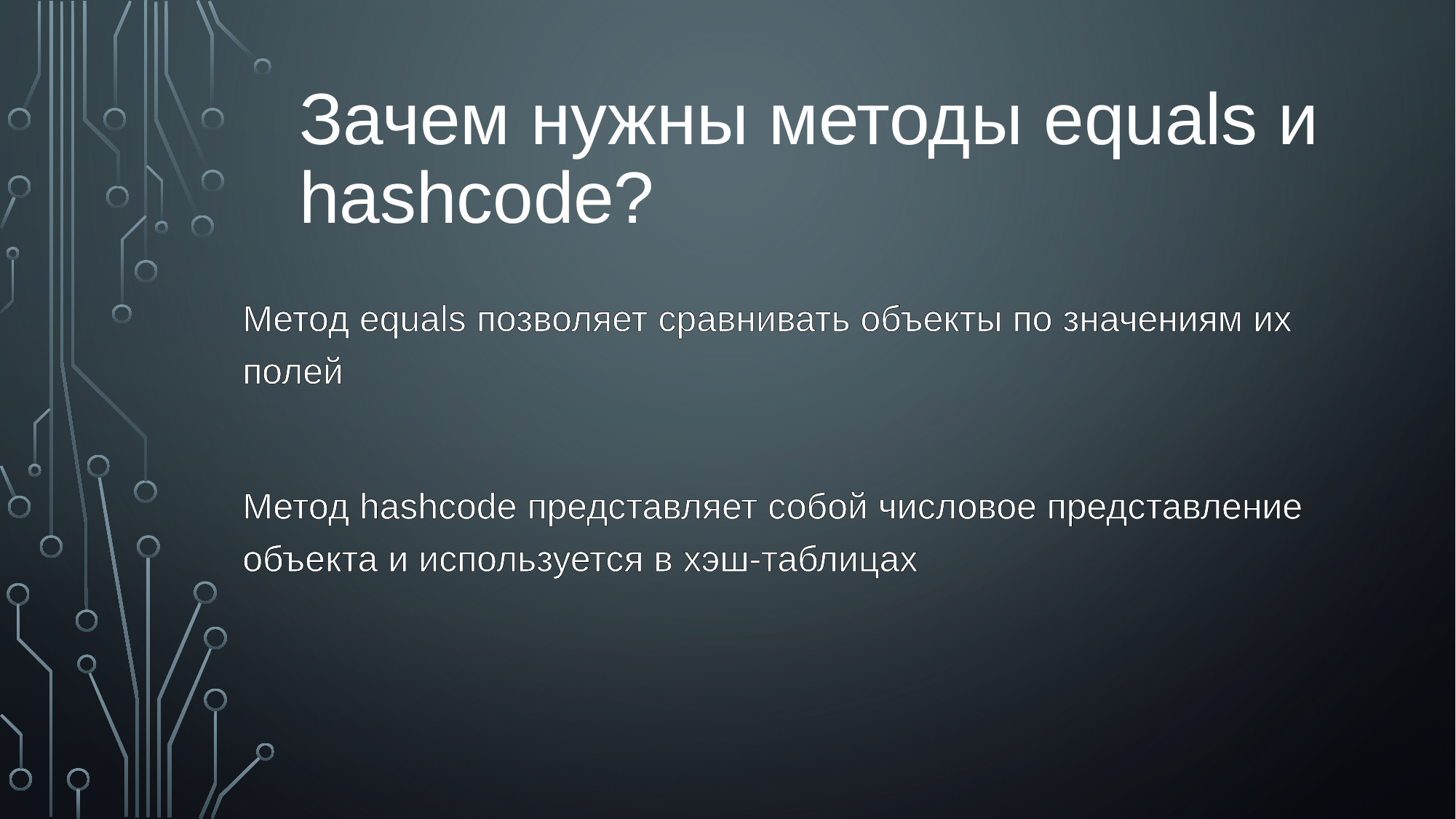

# Зачем нужны методы equals и hashcode?
Метод equals позволяет сравнивать объекты по значениям их полей

Метод hashcode представляет собой числовое представление объекта и используется в хэш-таблицах